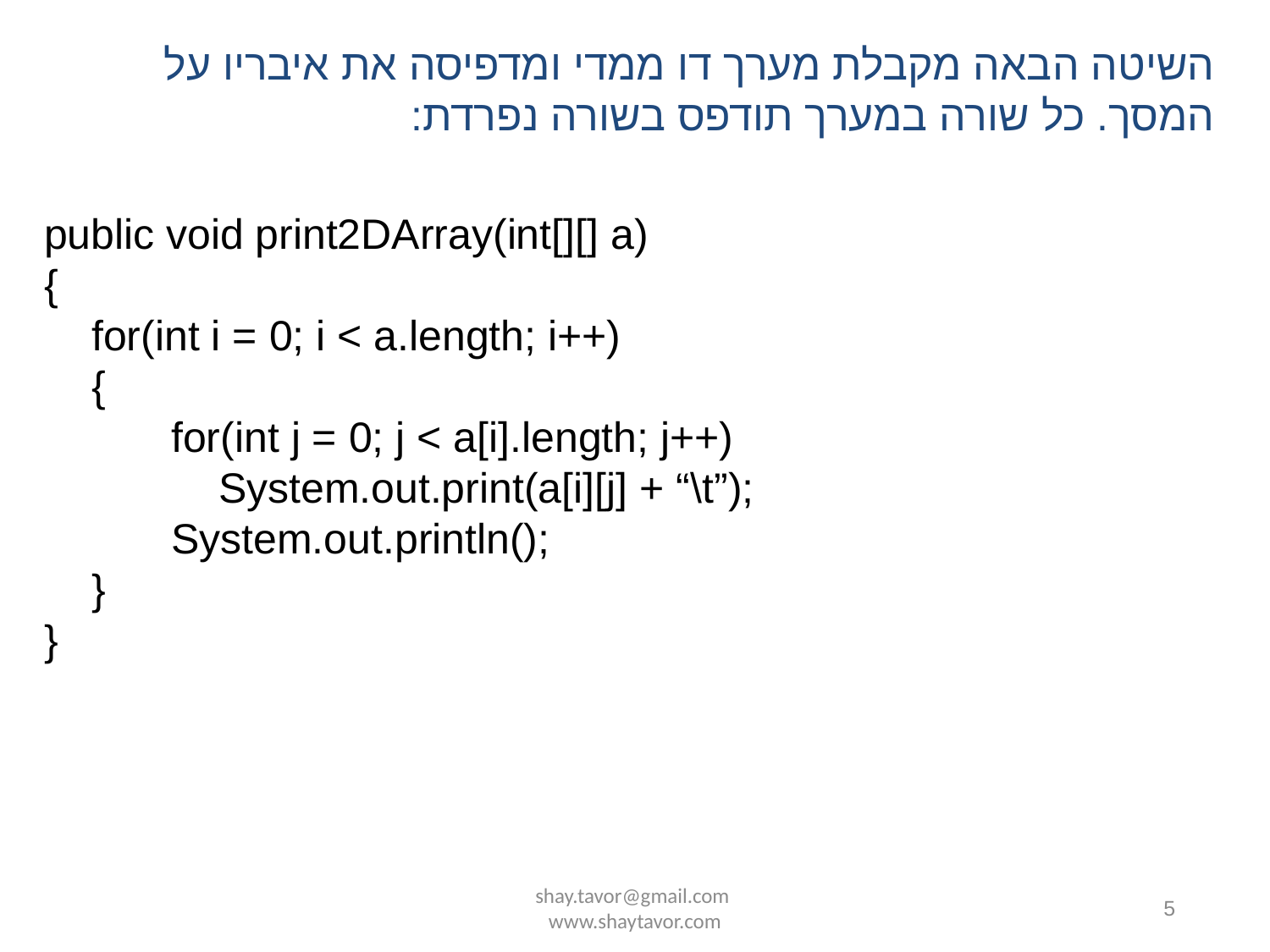

השיטה הבאה מקבלת מערך דו ממדי ומדפיסה את איבריו על המסך. כל שורה במערך תודפס בשורה נפרדת:
public void print2DArray(int[][] a)
{
    for(int i = 0; i < a.length; i++)
    {
	for(int j = 0; j < a[i].length; j++)
	    System.out.print(a[i][j] + “\t”);
	System.out.println();
    }
}
shay.tavor@gmail.com  www.shaytavor.com
5